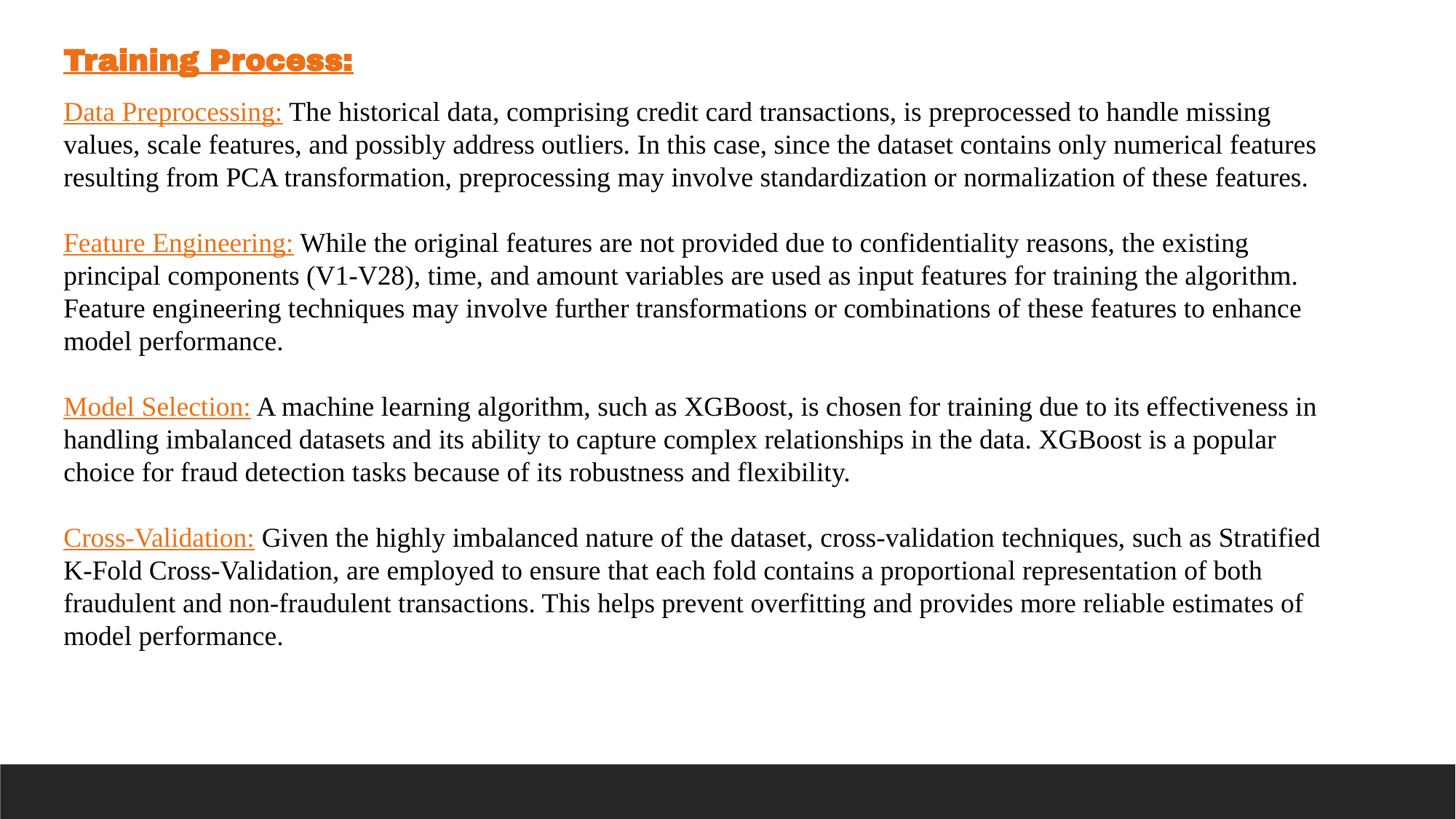

Training Process:
Data Preprocessing: The historical data, comprising credit card transactions, is preprocessed to handle missing values, scale features, and possibly address outliers. In this case, since the dataset contains only numerical features resulting from PCA transformation, preprocessing may involve standardization or normalization of these features.

Feature Engineering: While the original features are not provided due to confidentiality reasons, the existing principal components (V1-V28), time, and amount variables are used as input features for training the algorithm. Feature engineering techniques may involve further transformations or combinations of these features to enhance model performance.

Model Selection: A machine learning algorithm, such as XGBoost, is chosen for training due to its effectiveness in handling imbalanced datasets and its ability to capture complex relationships in the data. XGBoost is a popular choice for fraud detection tasks because of its robustness and flexibility.

Cross-Validation: Given the highly imbalanced nature of the dataset, cross-validation techniques, such as Stratified K-Fold Cross-Validation, are employed to ensure that each fold contains a proportional representation of both fraudulent and non-fraudulent transactions. This helps prevent overfitting and provides more reliable estimates of model performance.